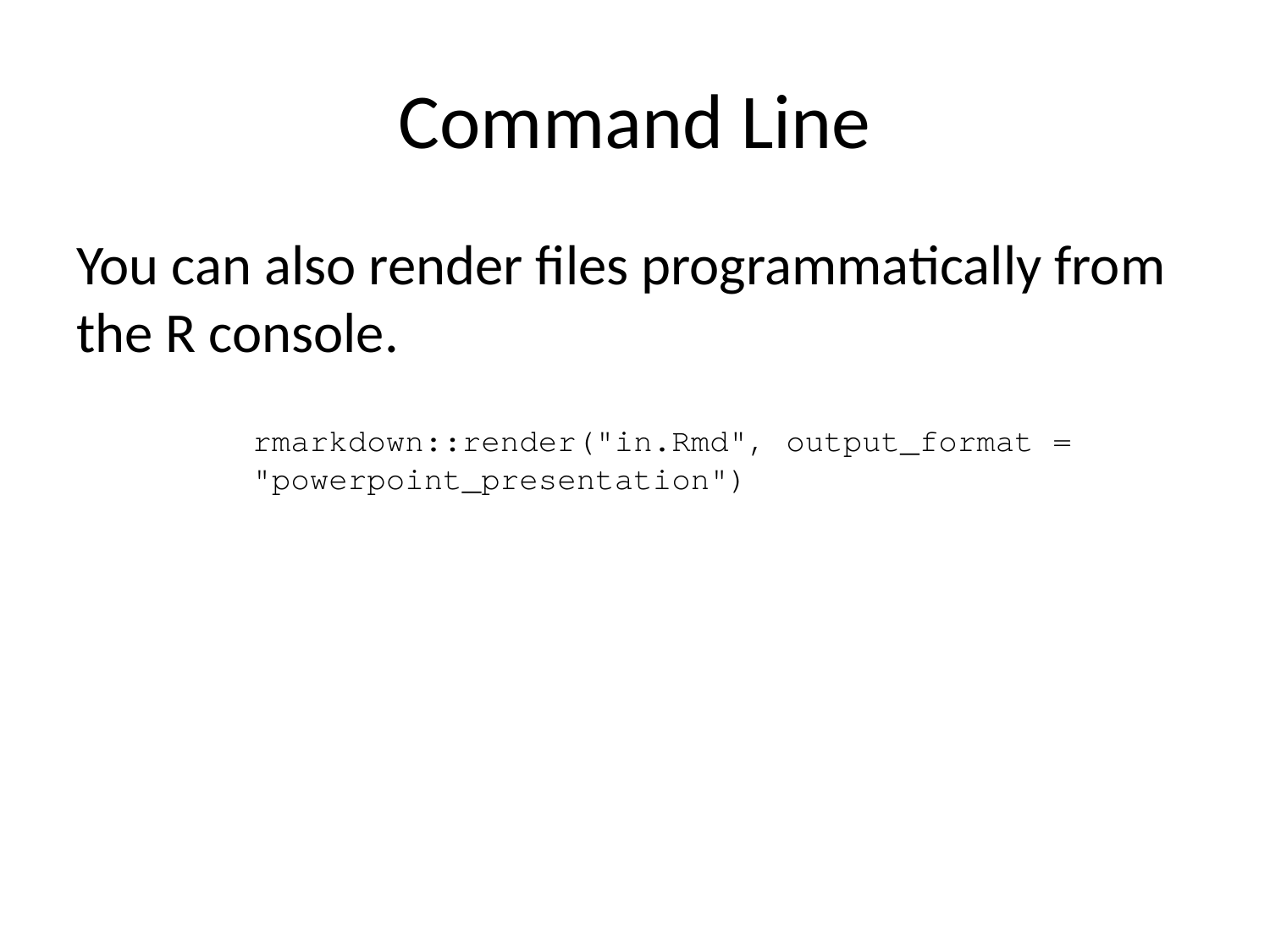

# Command Line
You can also render files programmatically from the R console.

rmarkdown::render("in.Rmd", output_format = "powerpoint_presentation")